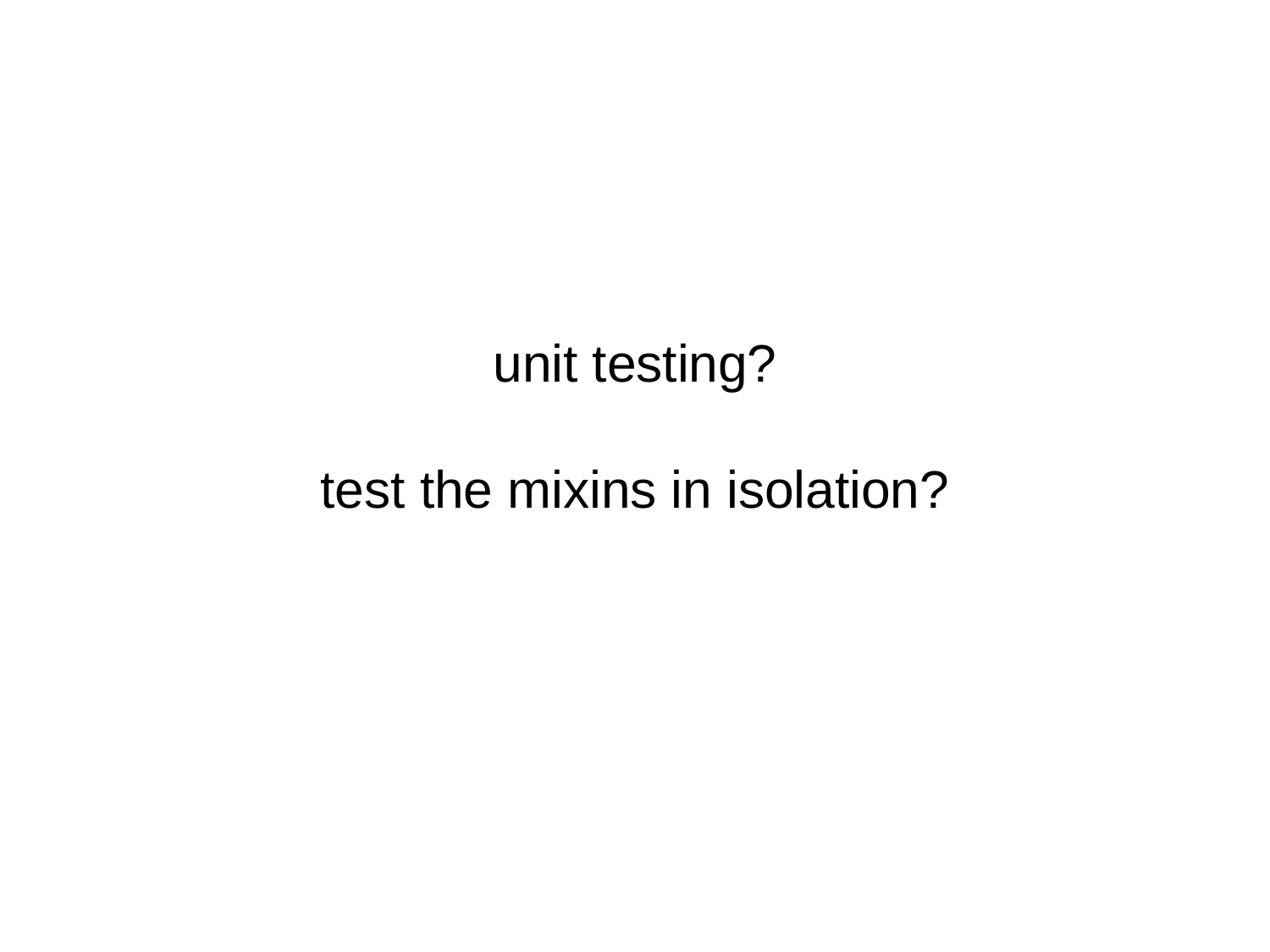

# unit testing? test the mixins in isolation?